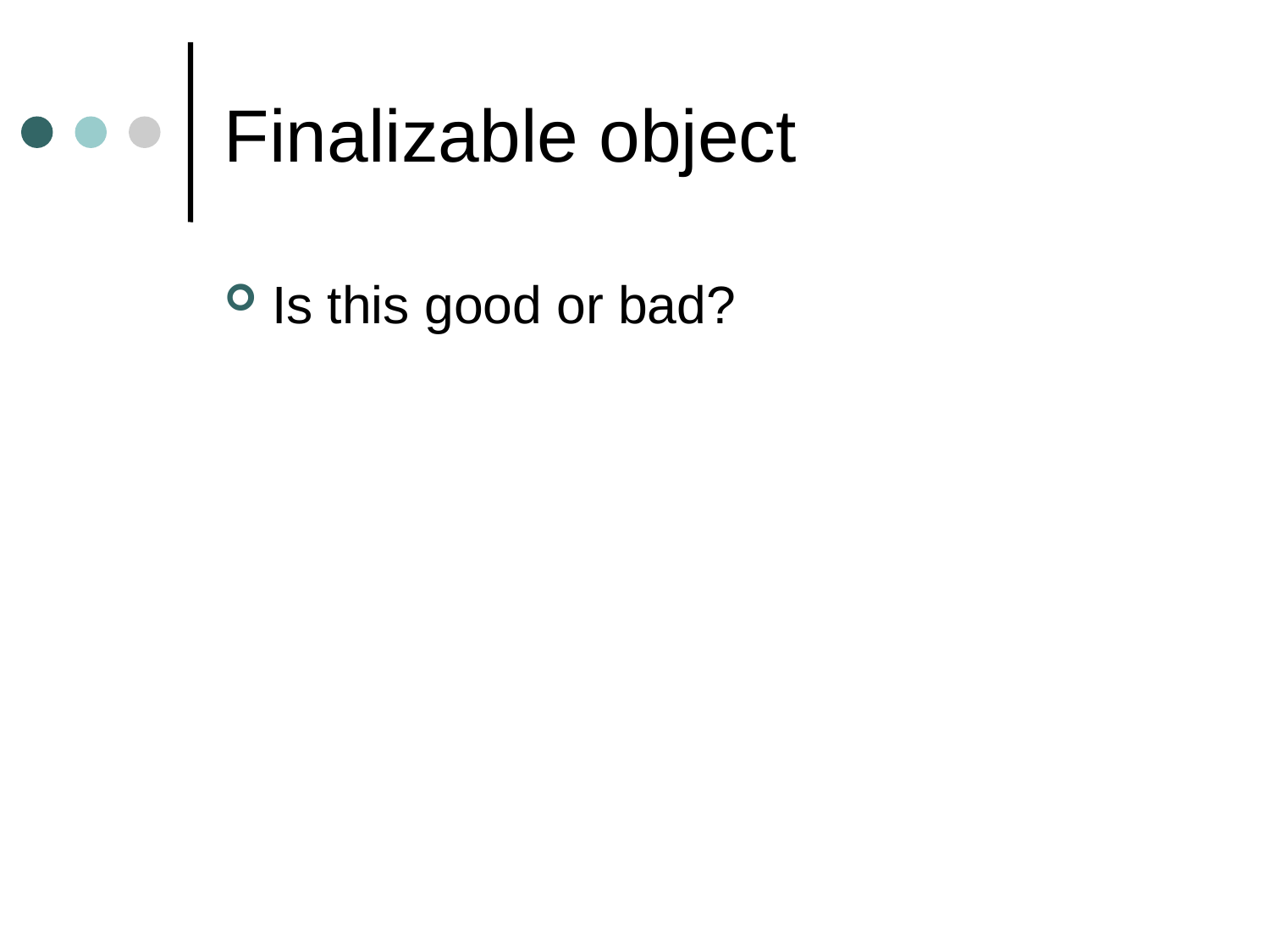

# Finalizable object
Is this good or bad?